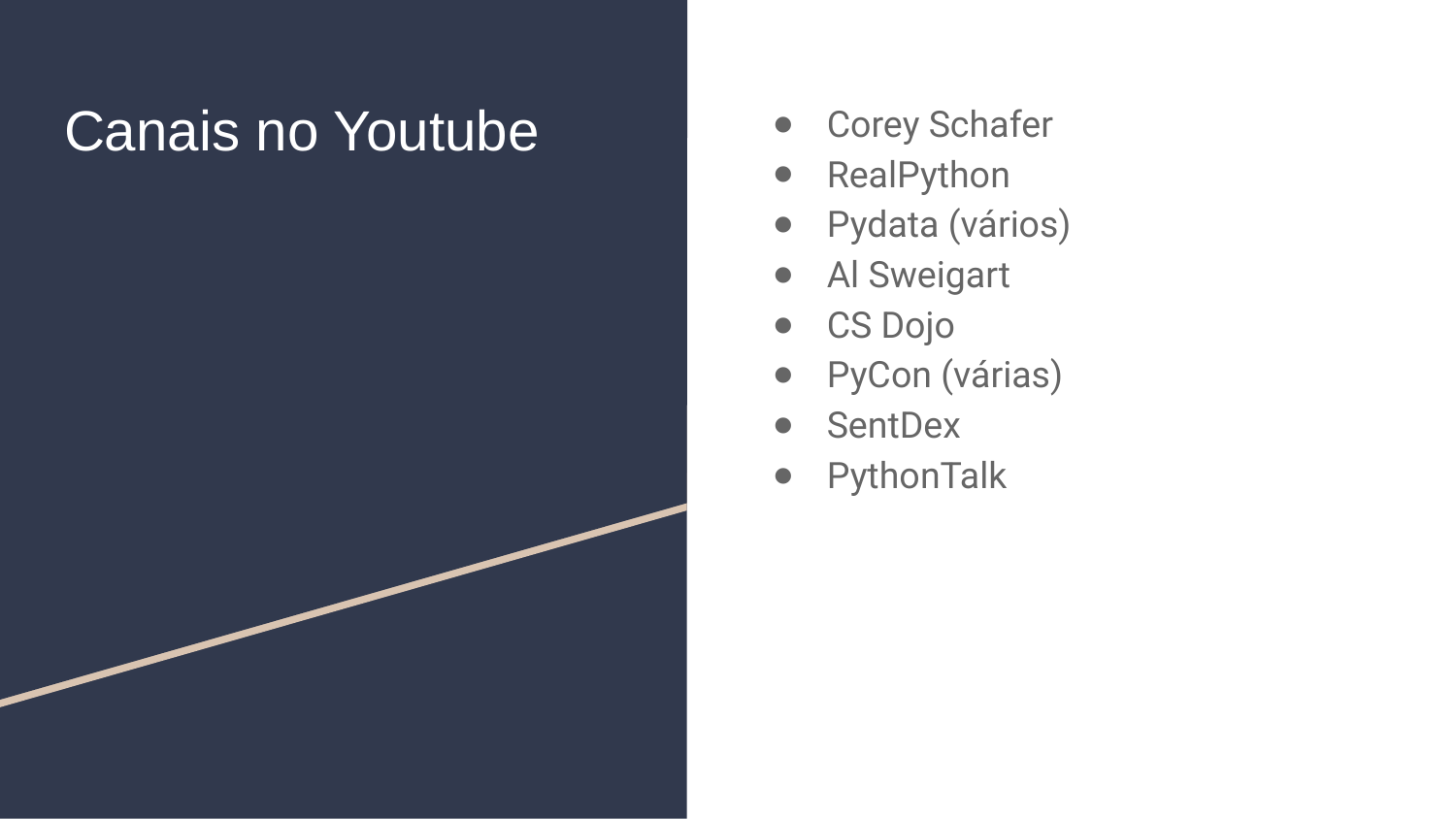

# Canais no Youtube
Corey Schafer
RealPython
Pydata (vários)
Al Sweigart
CS Dojo
PyCon (várias)
SentDex
PythonTalk